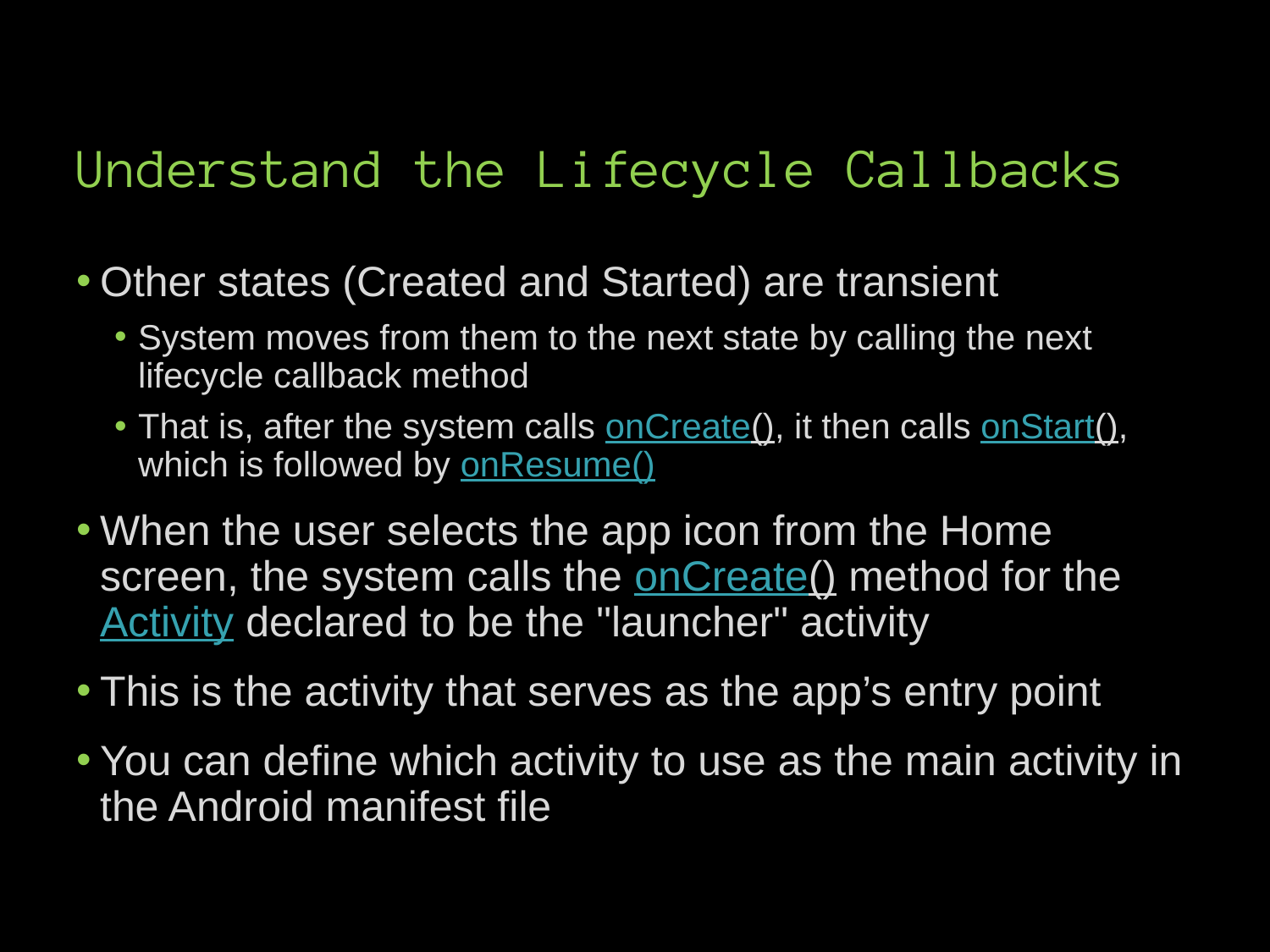

# Understand the Lifecycle Callbacks
Other states (Created and Started) are transient
System moves from them to the next state by calling the next lifecycle callback method
That is, after the system calls onCreate(), it then calls onStart(), which is followed by onResume()
When the user selects the app icon from the Home screen, the system calls the onCreate() method for the Activity declared to be the "launcher" activity
This is the activity that serves as the app’s entry point
You can define which activity to use as the main activity in the Android manifest file